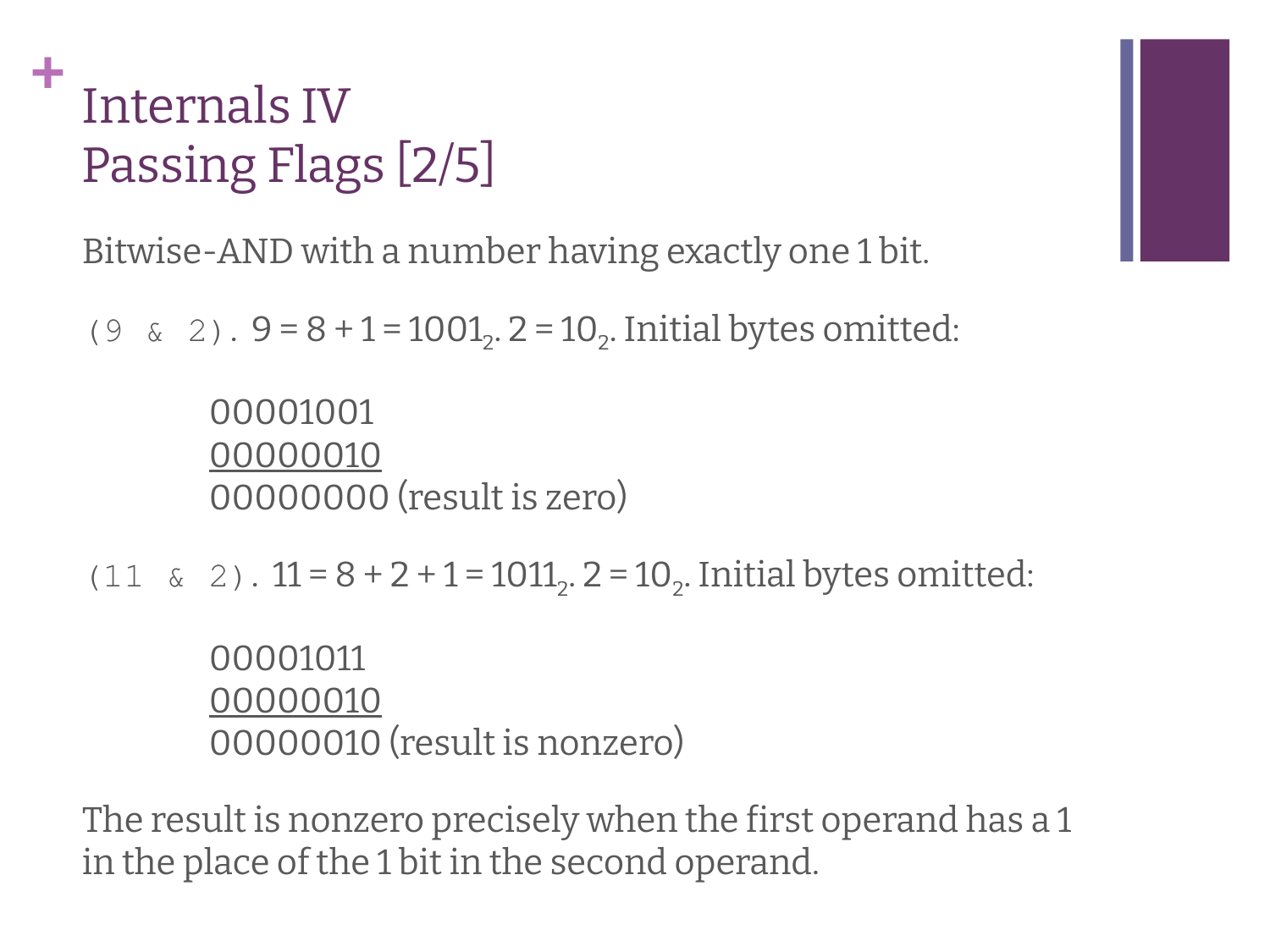

# Internals IV Passing Flags [2/5]
Bitwise-AND with a number having exactly one 1 bit.
(9 & 2).  9 = 8 + 1 = 10012. 2 = 102. Initial bytes omitted:
	00001001
	00000010
	00000000 (result is zero)
(11 & 2).  11 = 8 + 2 + 1 = 10112. 2 = 102. Initial bytes omitted:
	00001011
	00000010
	00000010 (result is nonzero)
The result is nonzero precisely when the first operand has a 1 in the place of the 1 bit in the second operand.